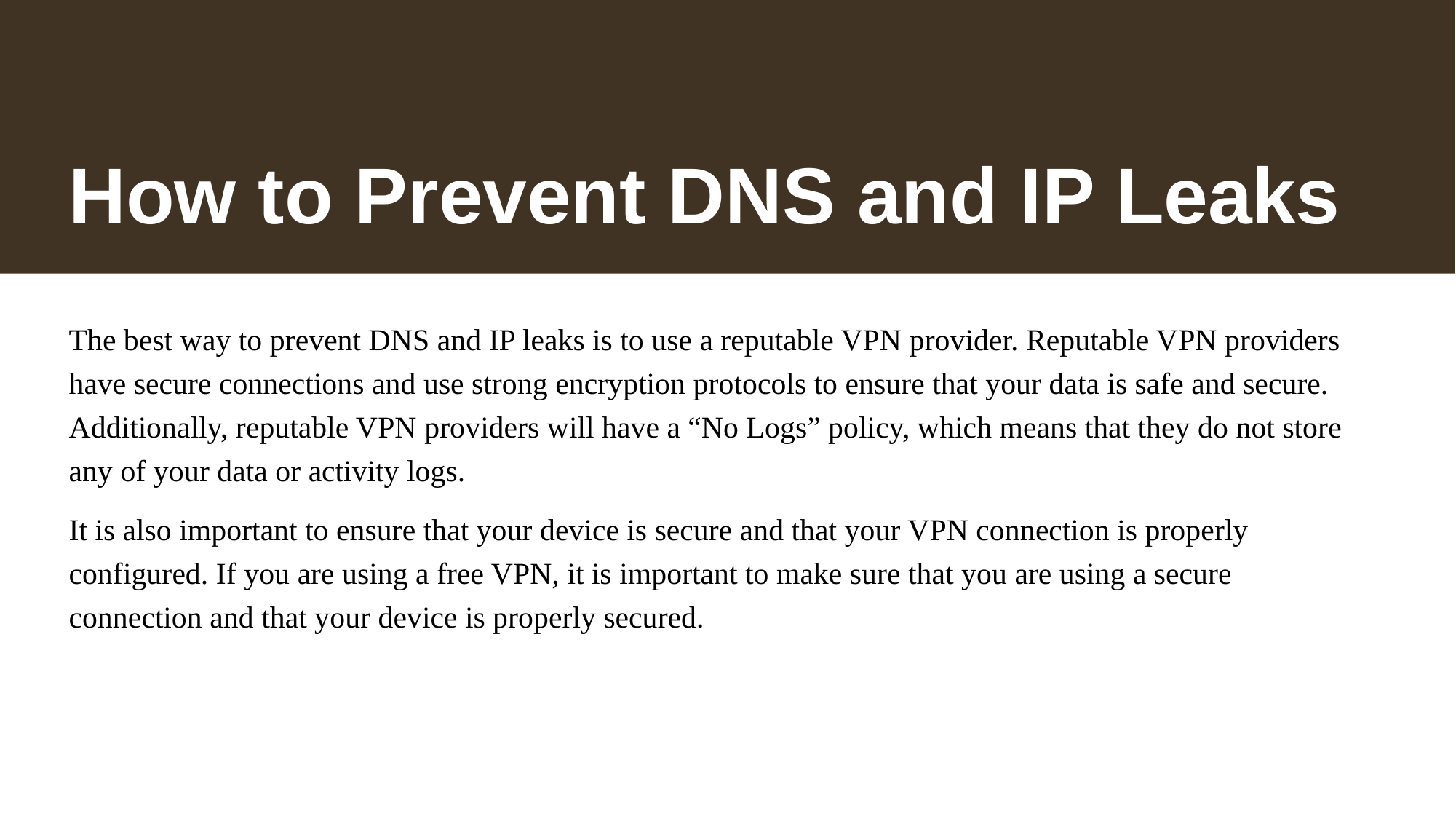

# How to Prevent DNS and IP Leaks
The best way to prevent DNS and IP leaks is to use a reputable VPN provider. Reputable VPN providers have secure connections and use strong encryption protocols to ensure that your data is safe and secure. Additionally, reputable VPN providers will have a “No Logs” policy, which means that they do not store any of your data or activity logs.
It is also important to ensure that your device is secure and that your VPN connection is properly configured. If you are using a free VPN, it is important to make sure that you are using a secure connection and that your device is properly secured.